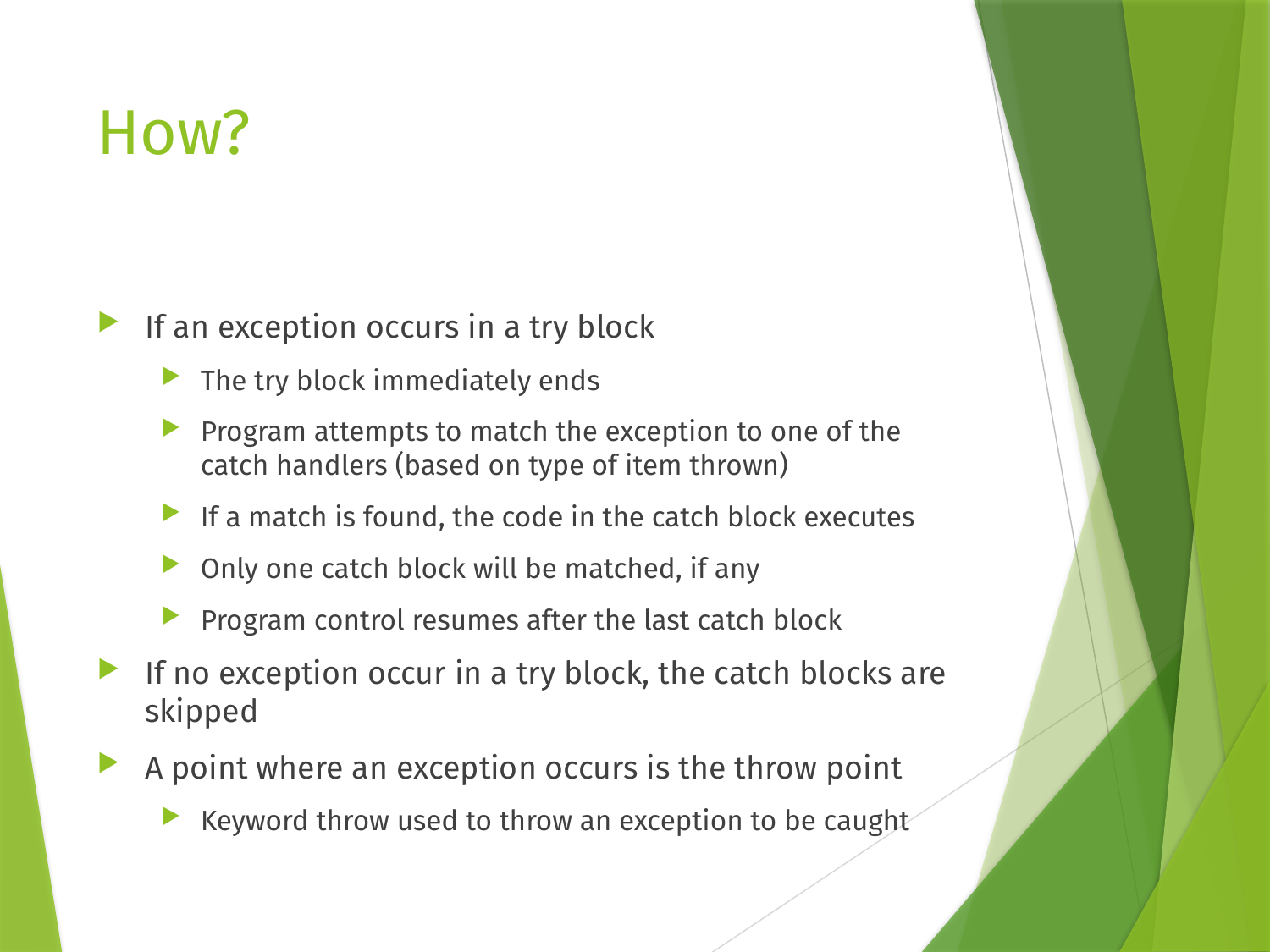

# How?
If an exception occurs in a try block
The try block immediately ends
Program attempts to match the exception to one of the catch handlers (based on type of item thrown)
If a match is found, the code in the catch block executes
Only one catch block will be matched, if any
Program control resumes after the last catch block
If no exception occur in a try block, the catch blocks are skipped
A point where an exception occurs is the throw point
Keyword throw used to throw an exception to be caught